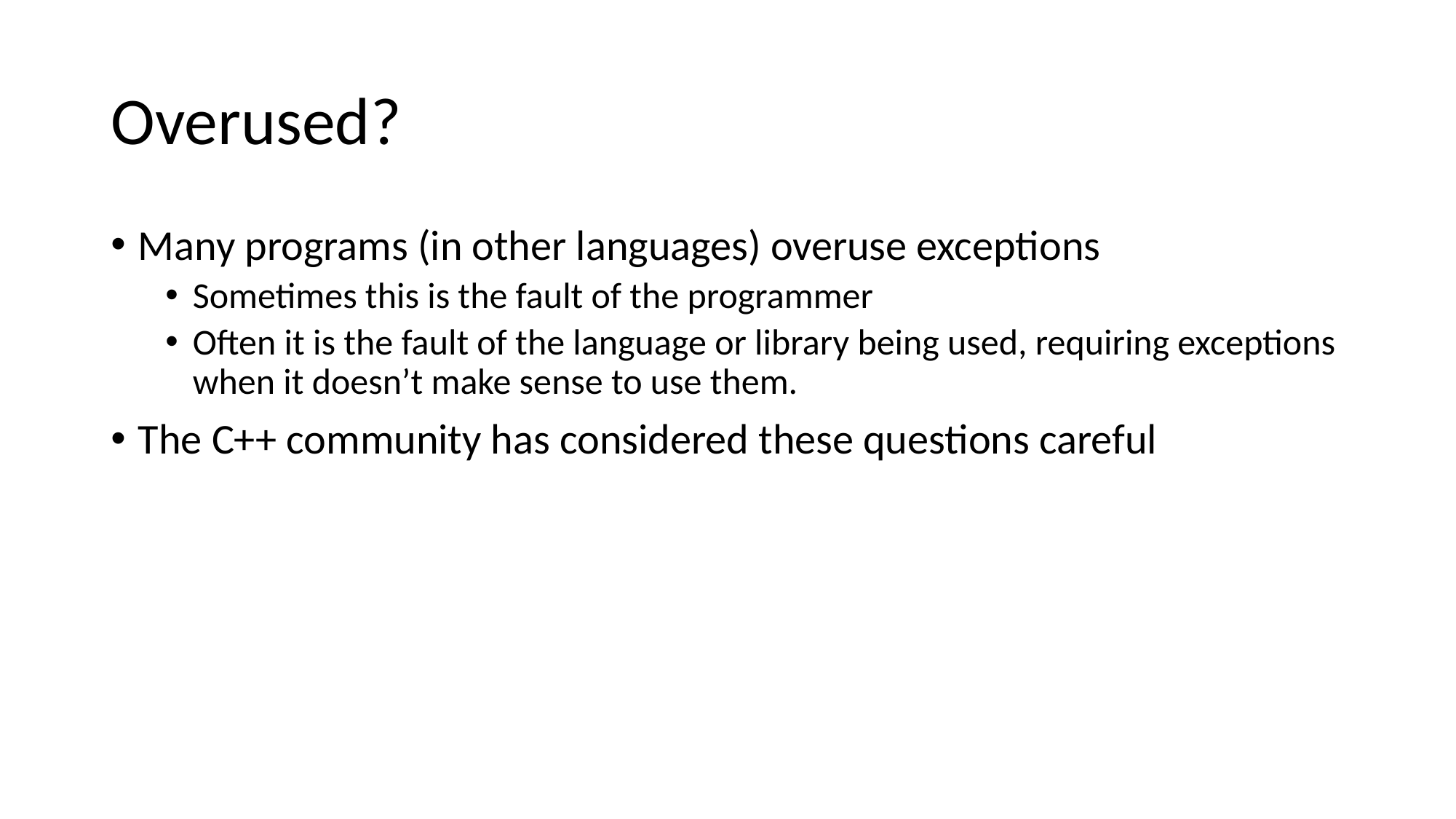

# Overused?
Many programs (in other languages) overuse exceptions
Sometimes this is the fault of the programmer
Often it is the fault of the language or library being used, requiring exceptions when it doesn’t make sense to use them.
The C++ community has considered these questions careful